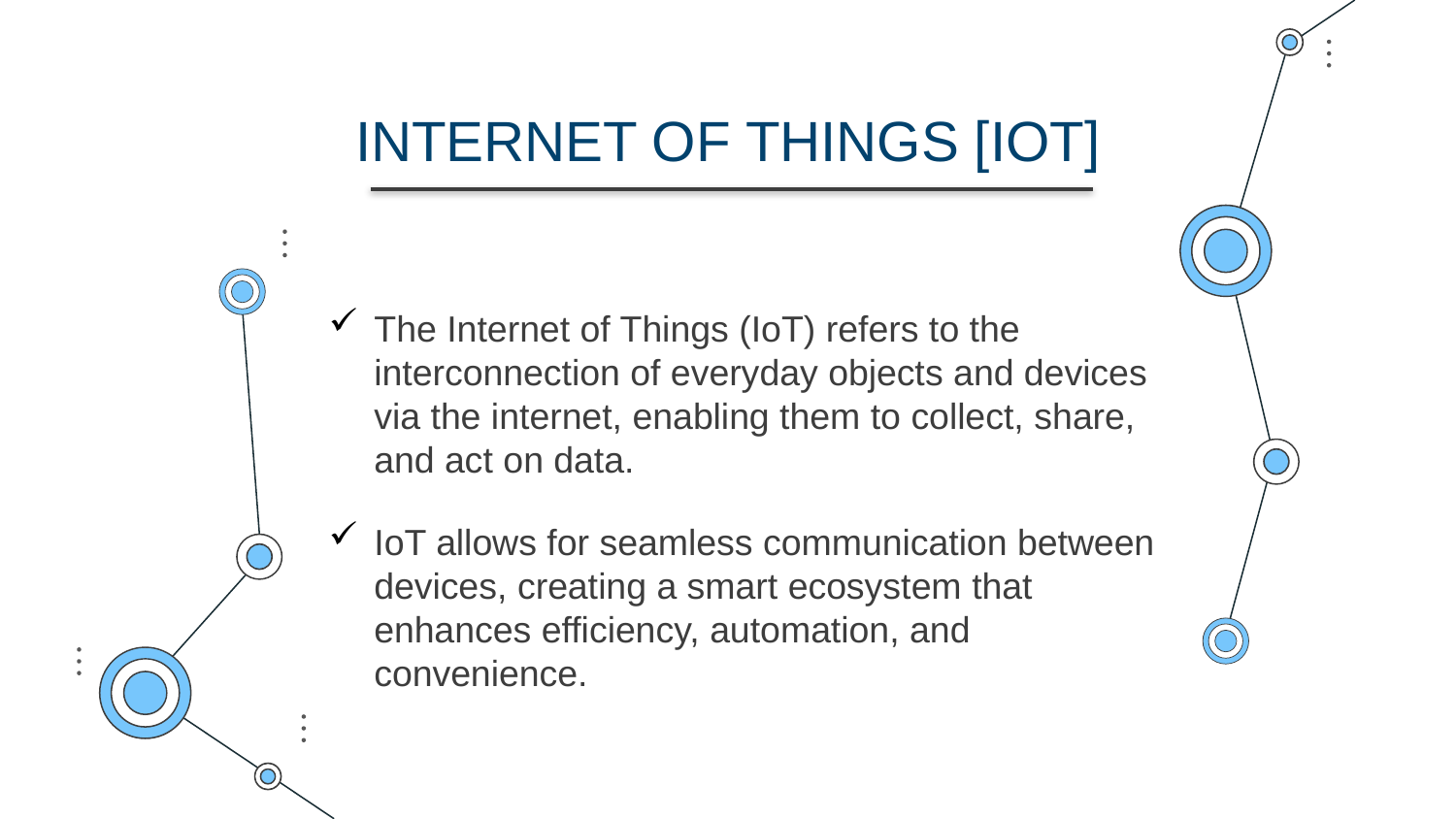

INTERNET OF THINGS [IOT]
The Internet of Things (IoT) refers to the interconnection of everyday objects and devices via the internet, enabling them to collect, share, and act on data.

IoT allows for seamless communication between devices, creating a smart ecosystem that enhances efficiency, automation, and convenience.